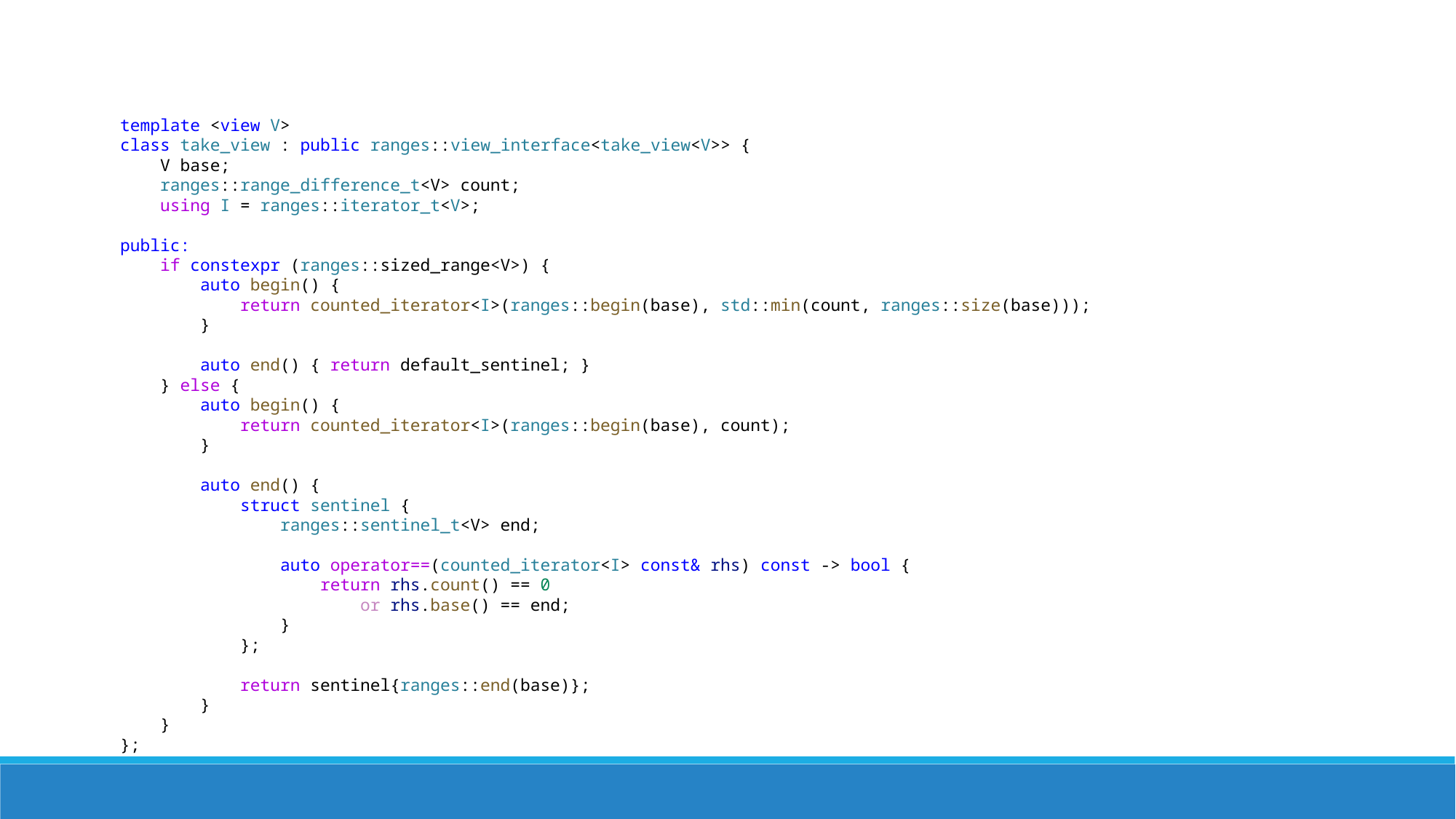

template <view V>
class take_view : public ranges::view_interface<take_view<V>> {
    V base;
    ranges::range_difference_t<V> count;
    using I = ranges::iterator_t<V>;
public:
    if constexpr (ranges::sized_range<V>) {
        auto begin() {
            return counted_iterator<I>(ranges::begin(base), std::min(count, ranges::size(base)));
        }

        auto end() { return default_sentinel; }
    } else {
        auto begin() {
            return counted_iterator<I>(ranges::begin(base), count);
        }

        auto end() {
            struct sentinel {
                ranges::sentinel_t<V> end;
                auto operator==(counted_iterator<I> const& rhs) const -> bool {
                    return rhs.count() == 0
                        or rhs.base() == end;
                }
            };
            return sentinel{ranges::end(base)};
        }
    }
};